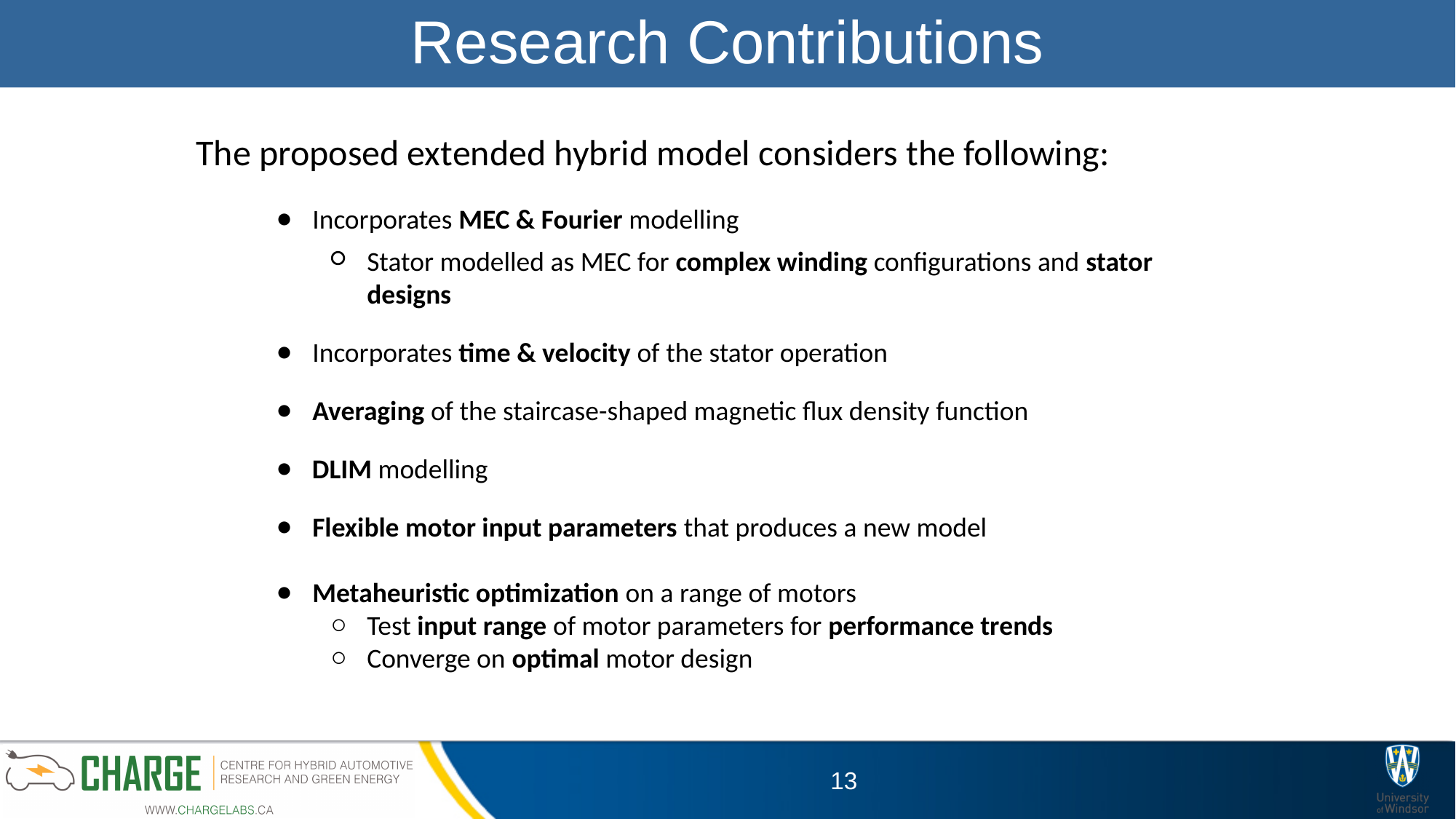

# Research Contributions
The proposed extended hybrid model considers the following:
Incorporates MEC & Fourier modelling
Stator modelled as MEC for complex winding configurations and stator designs
Incorporates time & velocity of the stator operation
Averaging of the staircase-shaped magnetic flux density function
DLIM modelling
Flexible motor input parameters that produces a new model
Metaheuristic optimization on a range of motors
Test input range of motor parameters for performance trends
Converge on optimal motor design